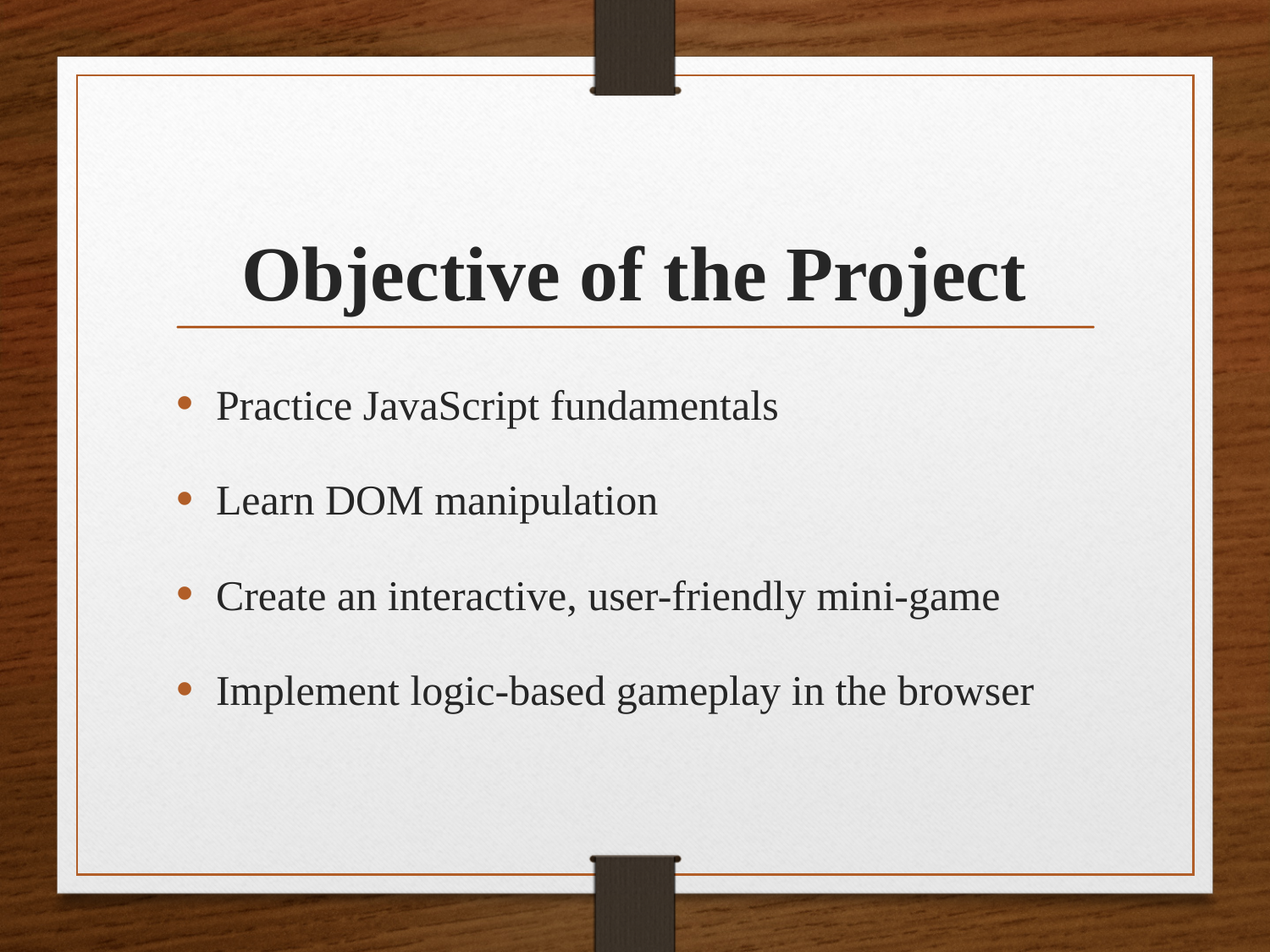

# Objective of the Project
Practice JavaScript fundamentals
Learn DOM manipulation
Create an interactive, user-friendly mini-game
Implement logic-based gameplay in the browser